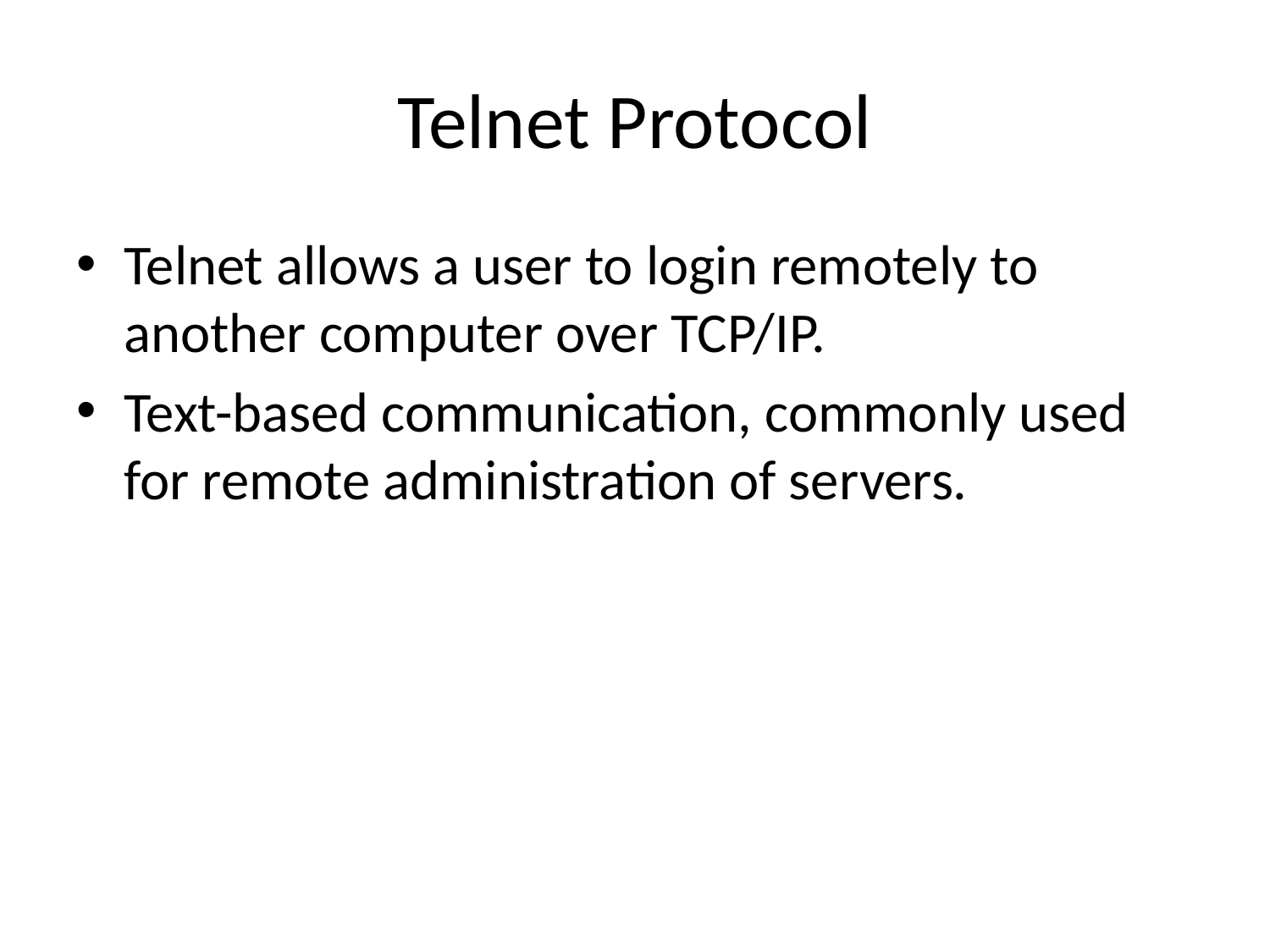

# Telnet Protocol
Telnet allows a user to login remotely to another computer over TCP/IP.
Text-based communication, commonly used for remote administration of servers.